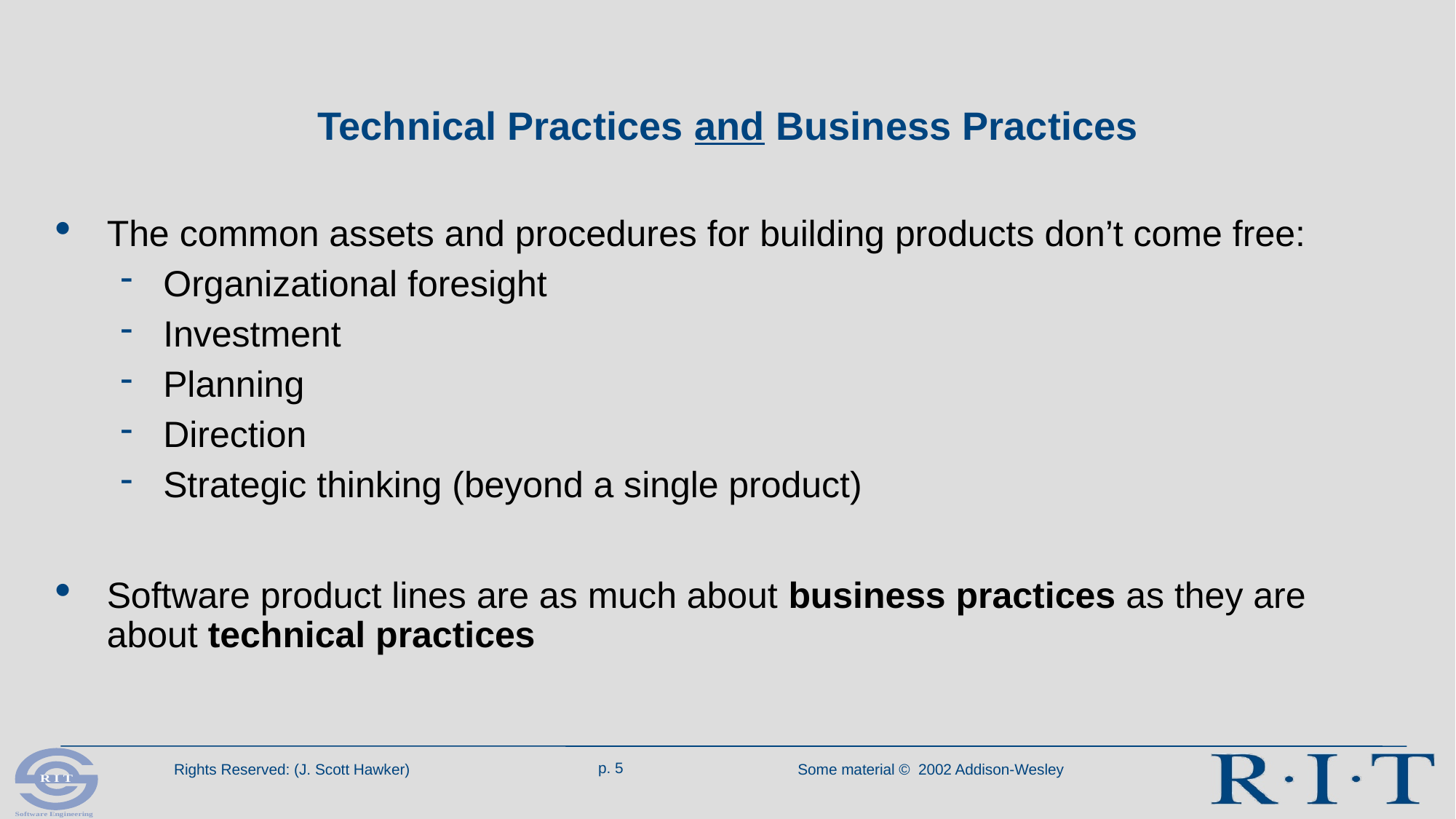

# Technical Practices and Business Practices
The common assets and procedures for building products don’t come free:
Organizational foresight
Investment
Planning
Direction
Strategic thinking (beyond a single product)

Software product lines are as much about business practices as they are about technical practices